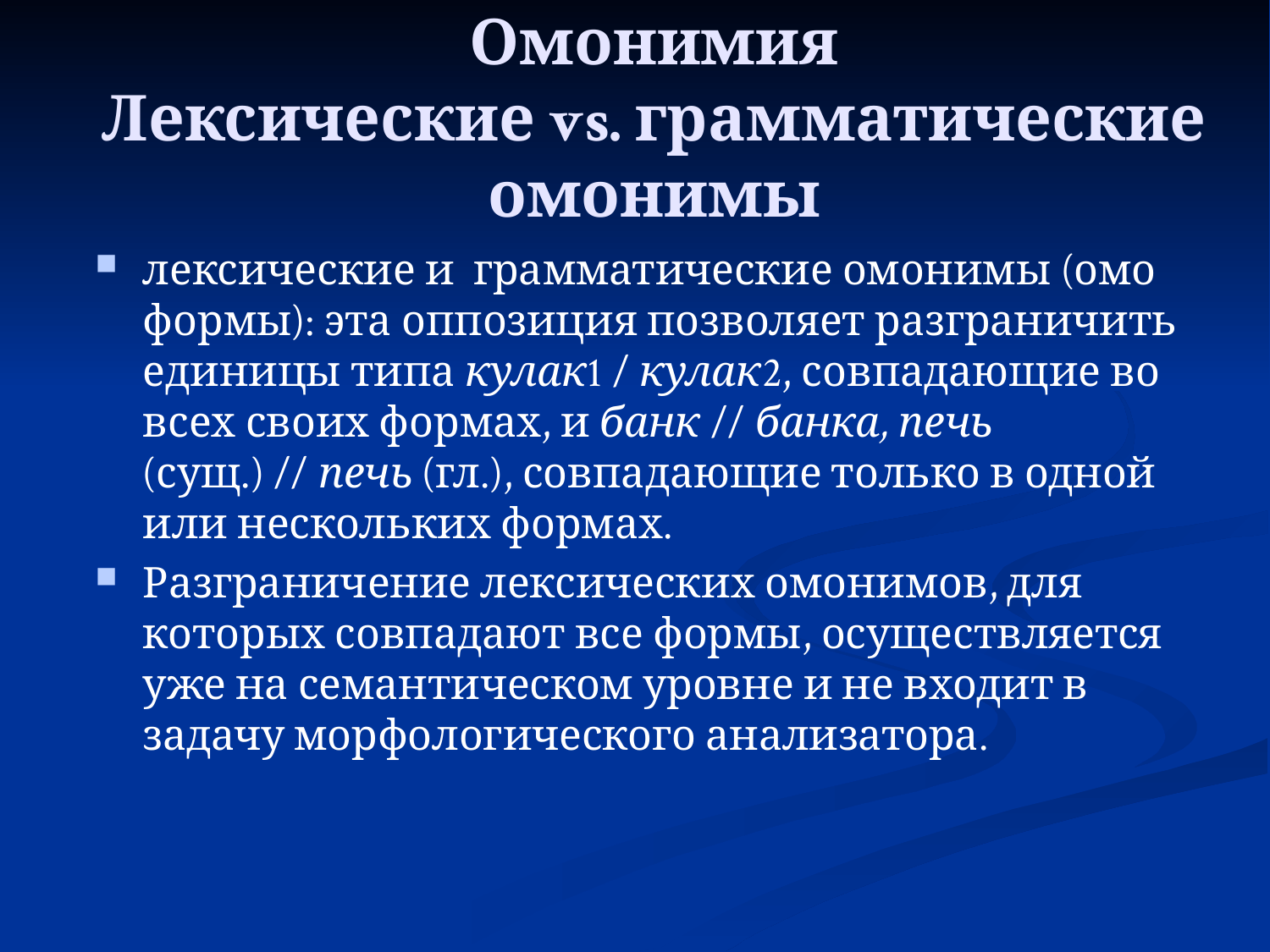

# Омонимия Лексические vs. грамматические омонимы
лексические и  грамматические омонимы (омо­формы): эта оппозиция позволяет разграничить единицы типа кулак1 / кулак2, совпадающие во всех сво­их формах, и банк // банка, печь (сущ.) // печь (гл.), совпада­ю­щие только в одной или нескольких формах.
Разграничение лексических омонимов, для которых совпадают все формы, осуществляется уже на семантическом уровне и не входит в задачу морфологического анализатора.